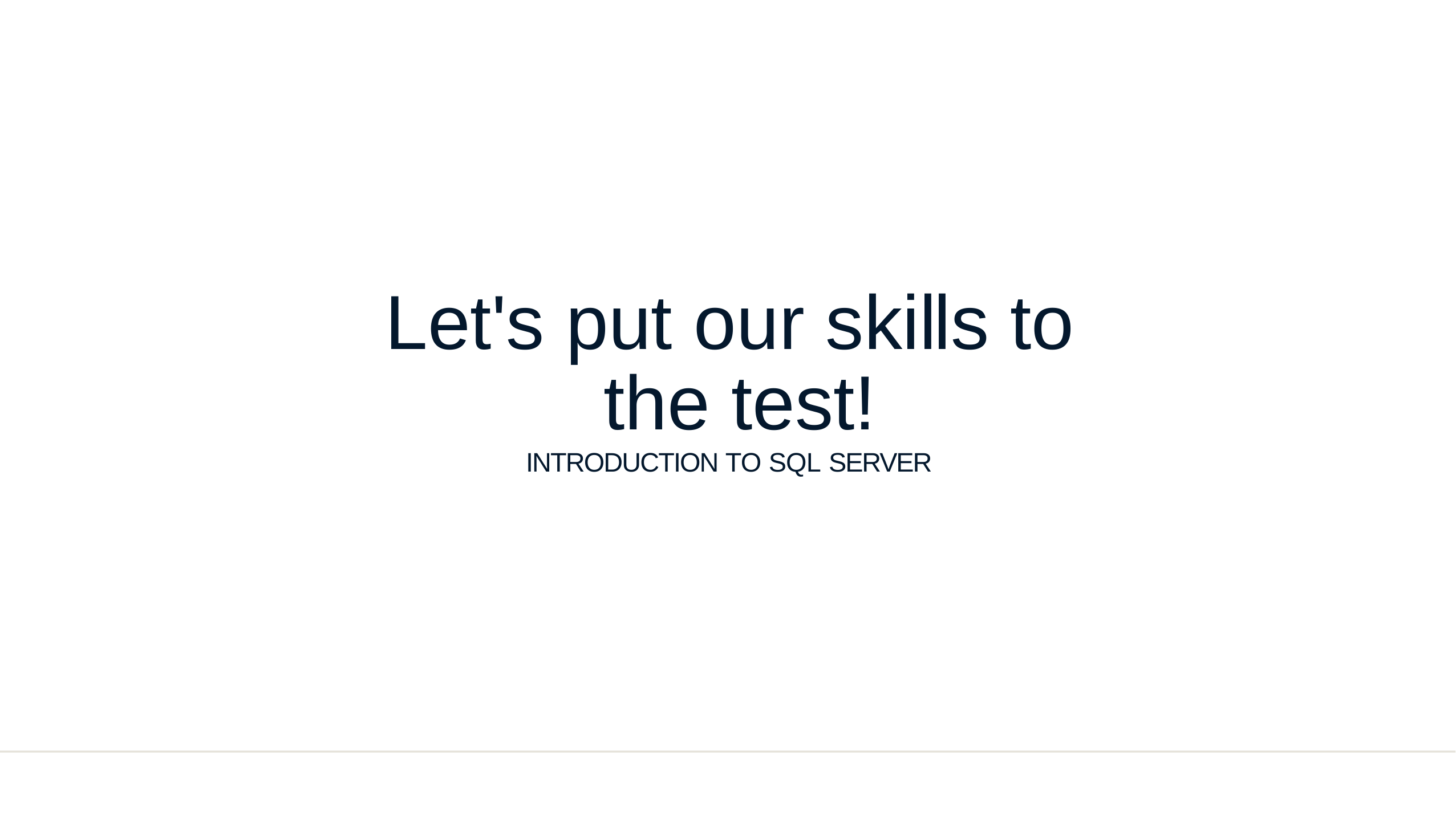

# Let's put our skills to  the test!
INTRODUCTION TO SQL SERVER
https://quizizz.com/admin/presentation/6598c7dff5015e39cddff667/start?fromBrowserLoad=true